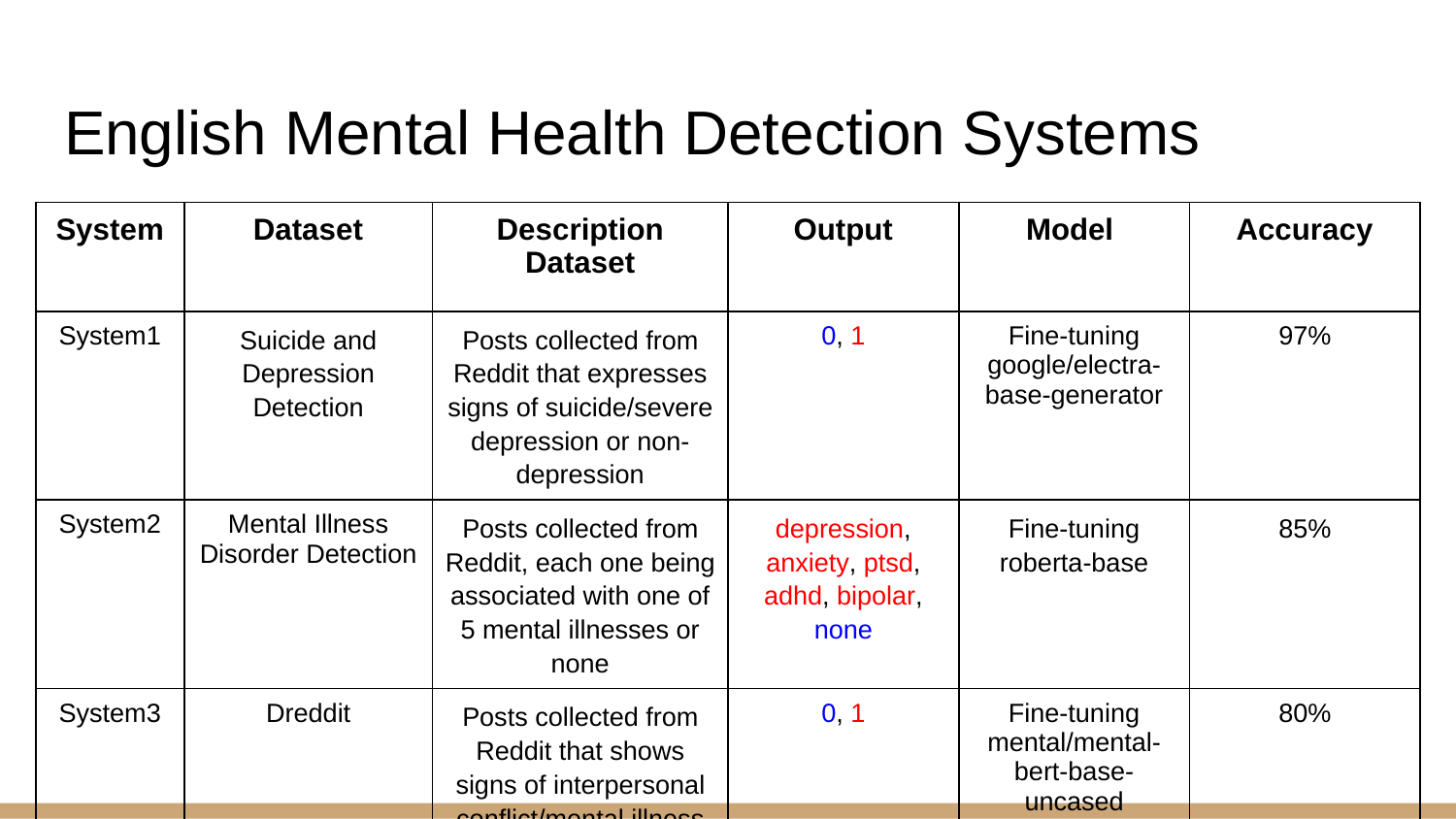

# English Mental Health Detection Systems
| System | Dataset | Description Dataset | Output | Model | Accuracy |
| --- | --- | --- | --- | --- | --- |
| System1 | Suicide and Depression Detection | Posts collected from Reddit that expresses signs of suicide/severe depression or non-depression | 0, 1 | Fine-tuning google/electra-base-generator | 97% |
| System2 | Mental Illness Disorder Detection | Posts collected from Reddit, each one being associated with one of 5 mental illnesses or none | depression, anxiety, ptsd, adhd, bipolar, none | Fine-tuning roberta-base | 85% |
| System3 | Dreddit | Posts collected from Reddit that shows signs of interpersonal conflict/mental illness or none | 0, 1 | Fine-tuning mental/mental-bert-base-uncased | 80% |